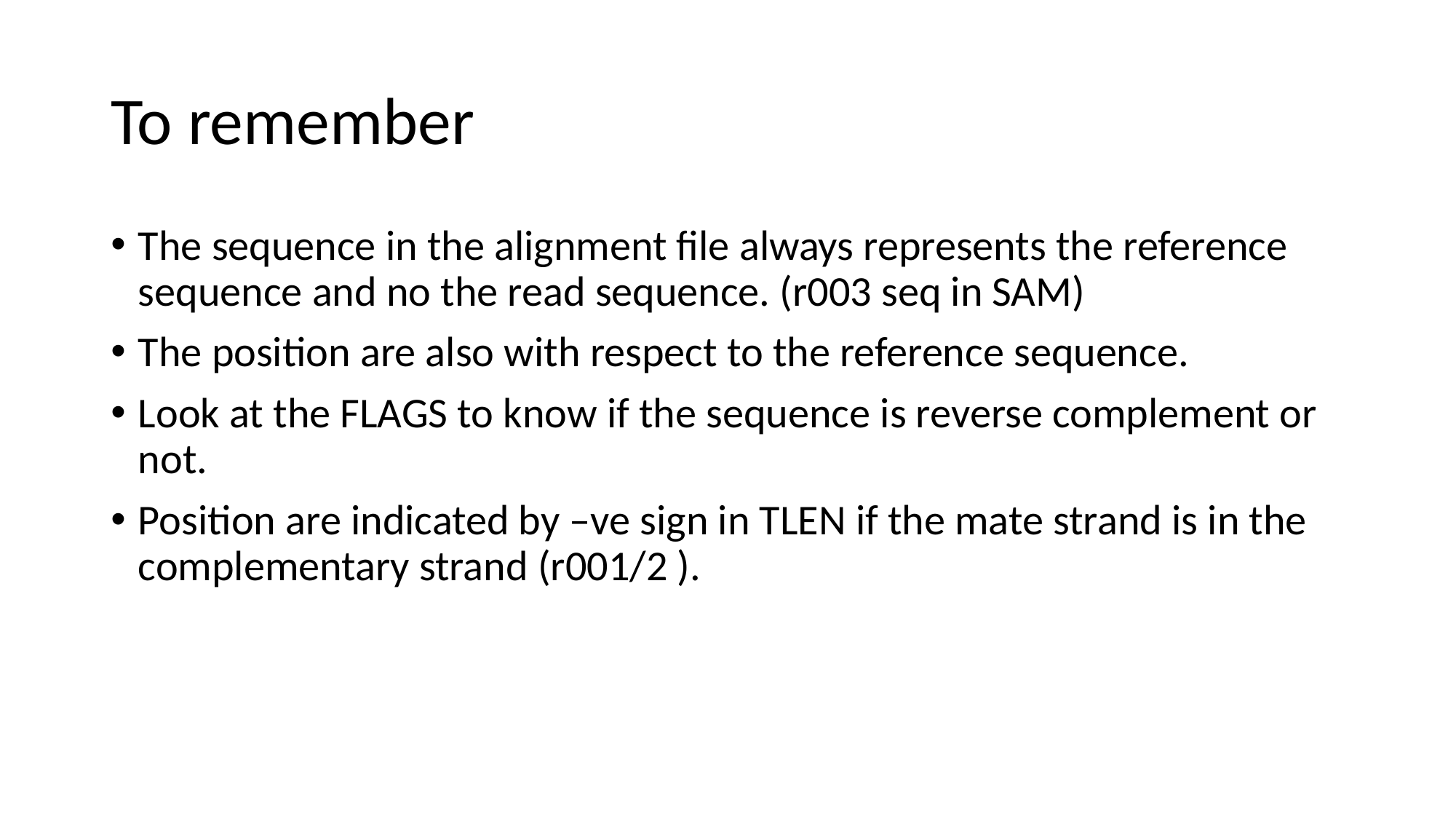

# To remember
The sequence in the alignment file always represents the reference sequence and no the read sequence. (r003 seq in SAM)
The position are also with respect to the reference sequence.
Look at the FLAGS to know if the sequence is reverse complement or not.
Position are indicated by –ve sign in TLEN if the mate strand is in the complementary strand (r001/2 ).